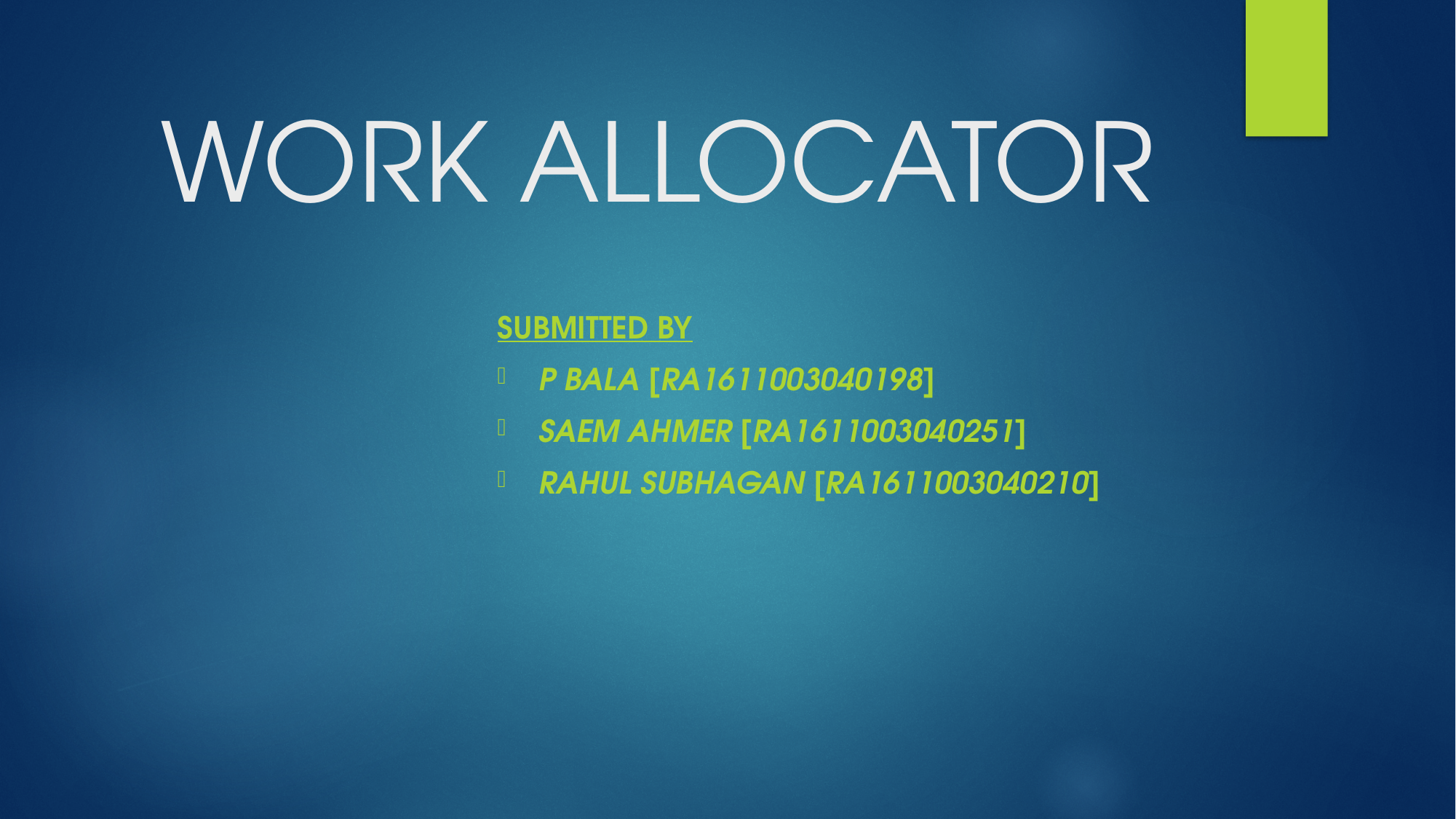

# WORK ALLOCATOR
Submitted by
P BALA [RA1611003040198]
SAEM AHMER [RA1611003040251]
RAHUL SUBHAGAN [RA1611003040210]